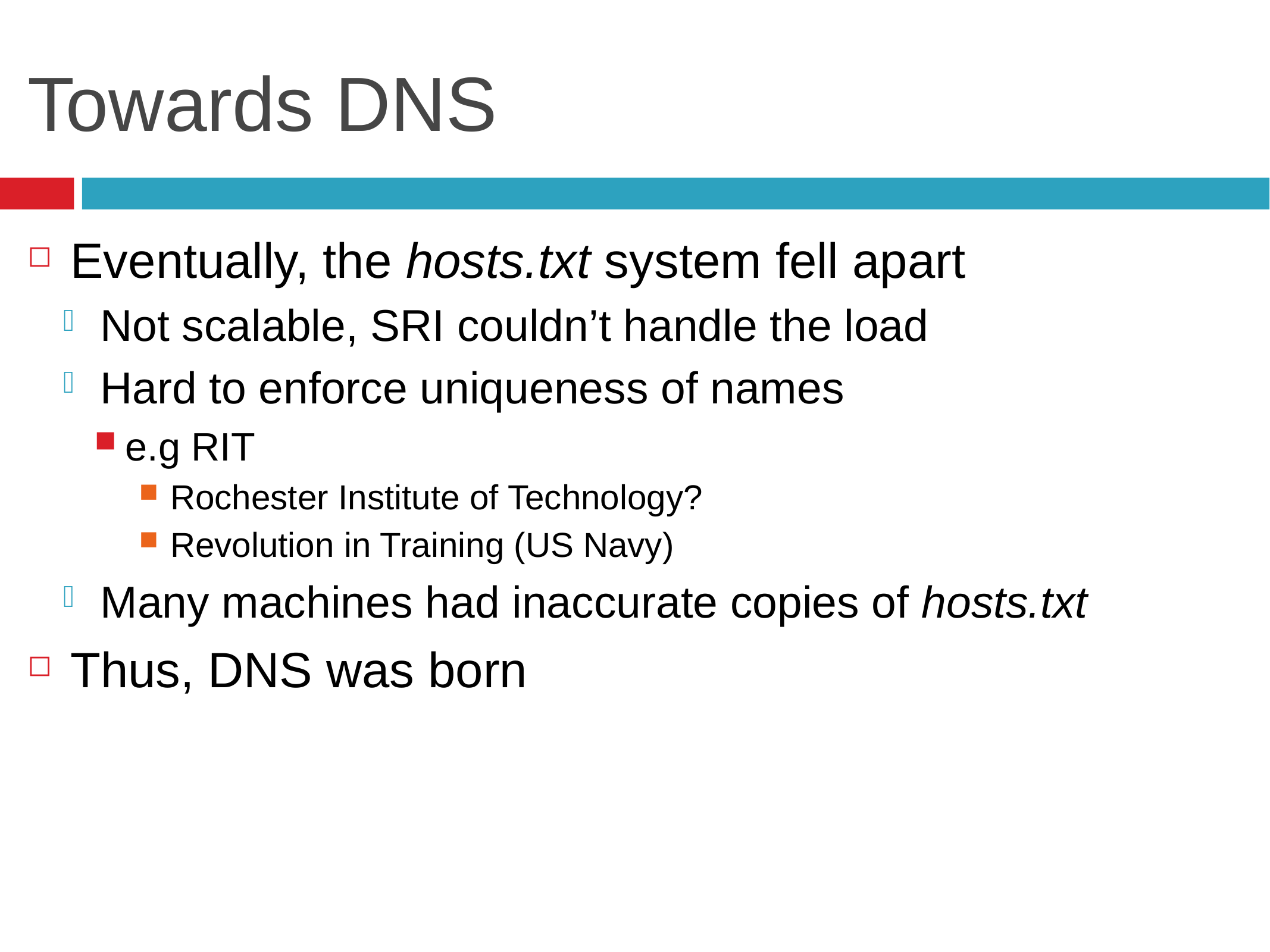

# Towards DNS
18
Eventually, the hosts.txt system fell apart
Not scalable, SRI couldn’t handle the load
Hard to enforce uniqueness of names
e.g RIT
Rochester Institute of Technology?
Revolution in Training (US Navy)
Many machines had inaccurate copies of hosts.txt
Thus, DNS was born